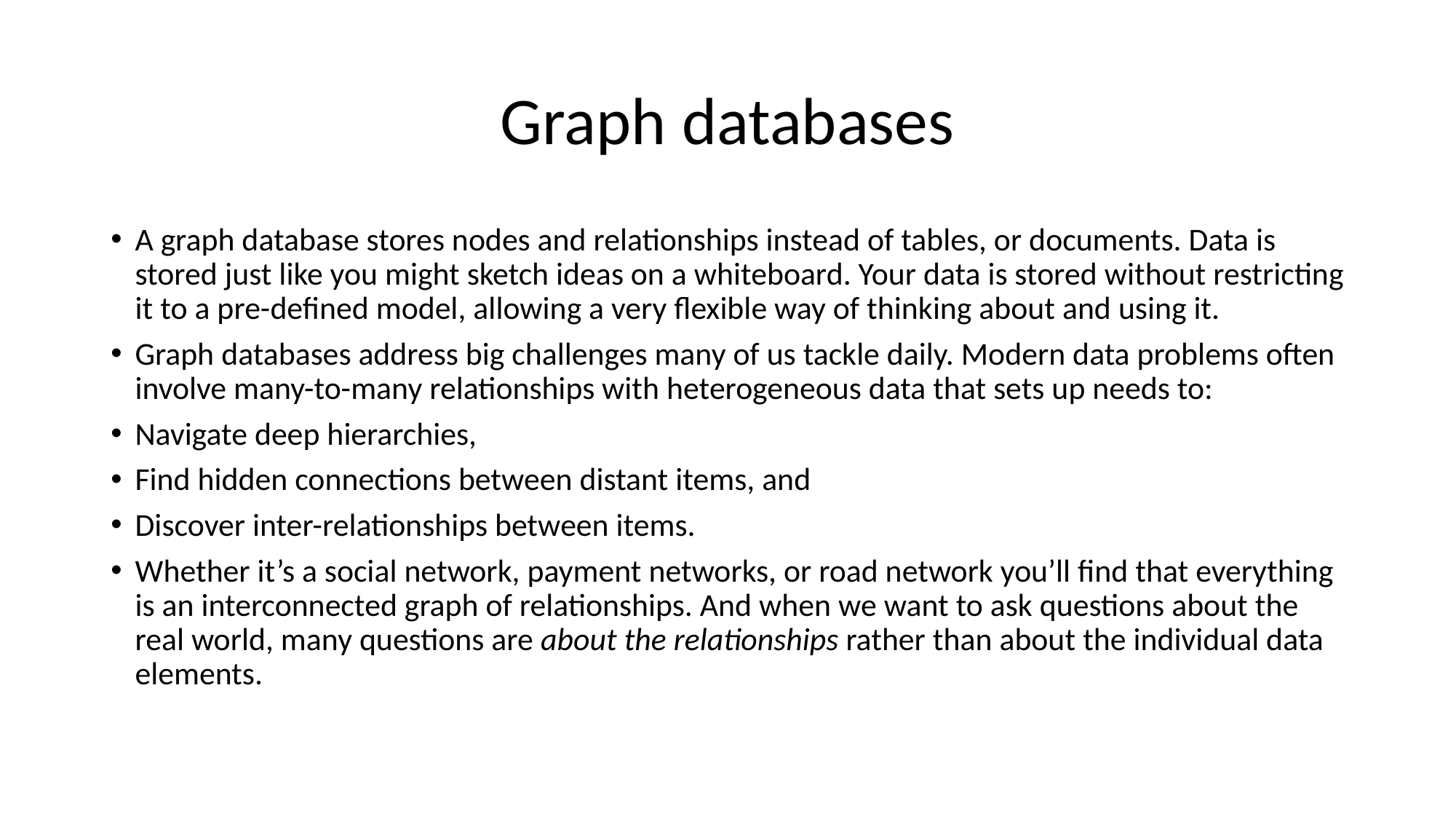

# Graph databases
A graph database stores nodes and relationships instead of tables, or documents. Data is stored just like you might sketch ideas on a whiteboard. Your data is stored without restricting it to a pre-defined model, allowing a very flexible way of thinking about and using it.
Graph databases address big challenges many of us tackle daily. Modern data problems often involve many-to-many relationships with heterogeneous data that sets up needs to:
Navigate deep hierarchies,
Find hidden connections between distant items, and
Discover inter-relationships between items.
Whether it’s a social network, payment networks, or road network you’ll find that everything is an interconnected graph of relationships. And when we want to ask questions about the real world, many questions are about the relationships rather than about the individual data elements.